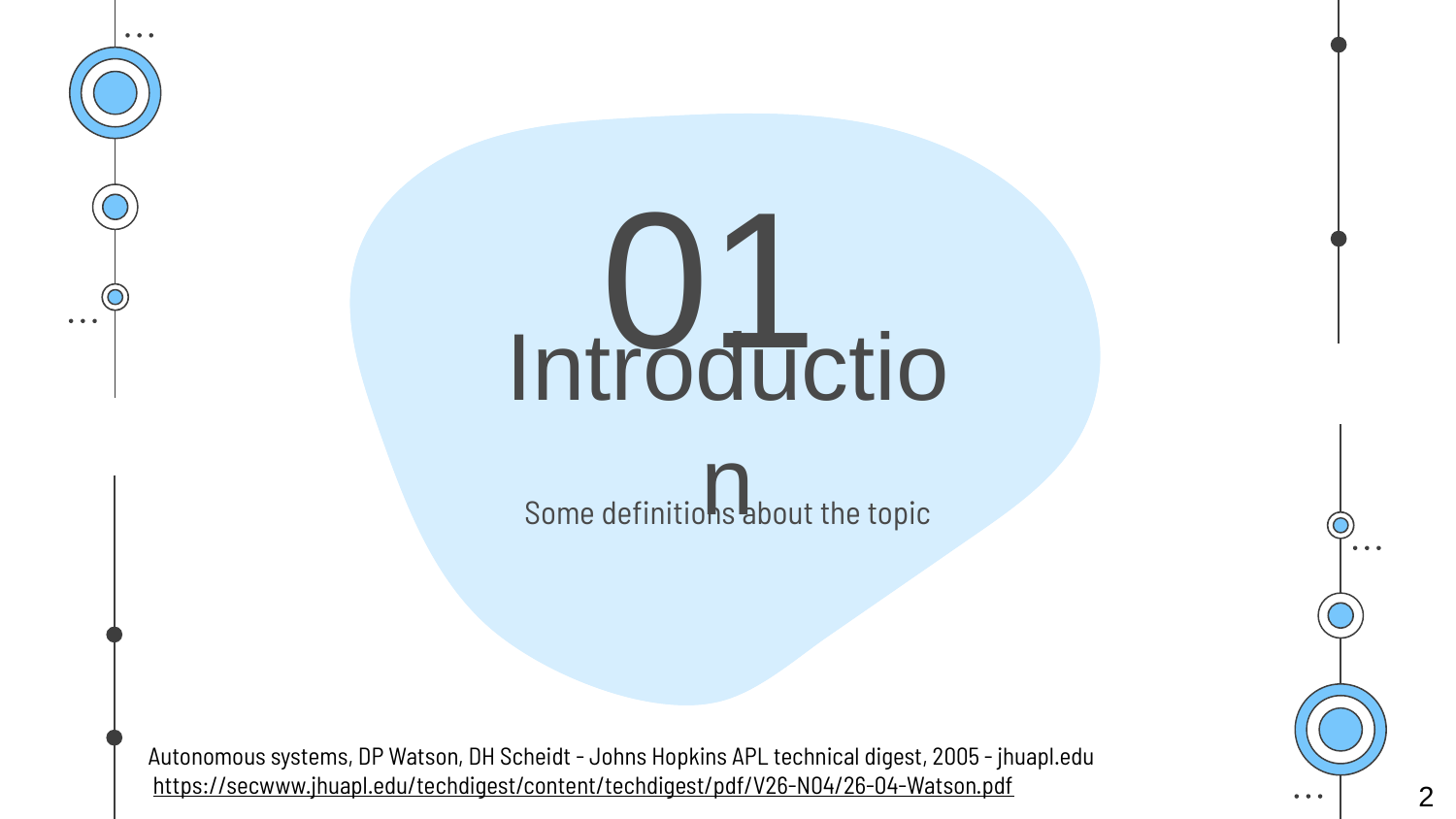

01
# Introduction
Some definitions about the topic
Autonomous systems, DP Watson, DH Scheidt - Johns Hopkins APL technical digest, 2005 - jhuapl.edu  https://secwww.jhuapl.edu/techdigest/content/techdigest/pdf/V26-N04/26-04-Watson.pdf
2